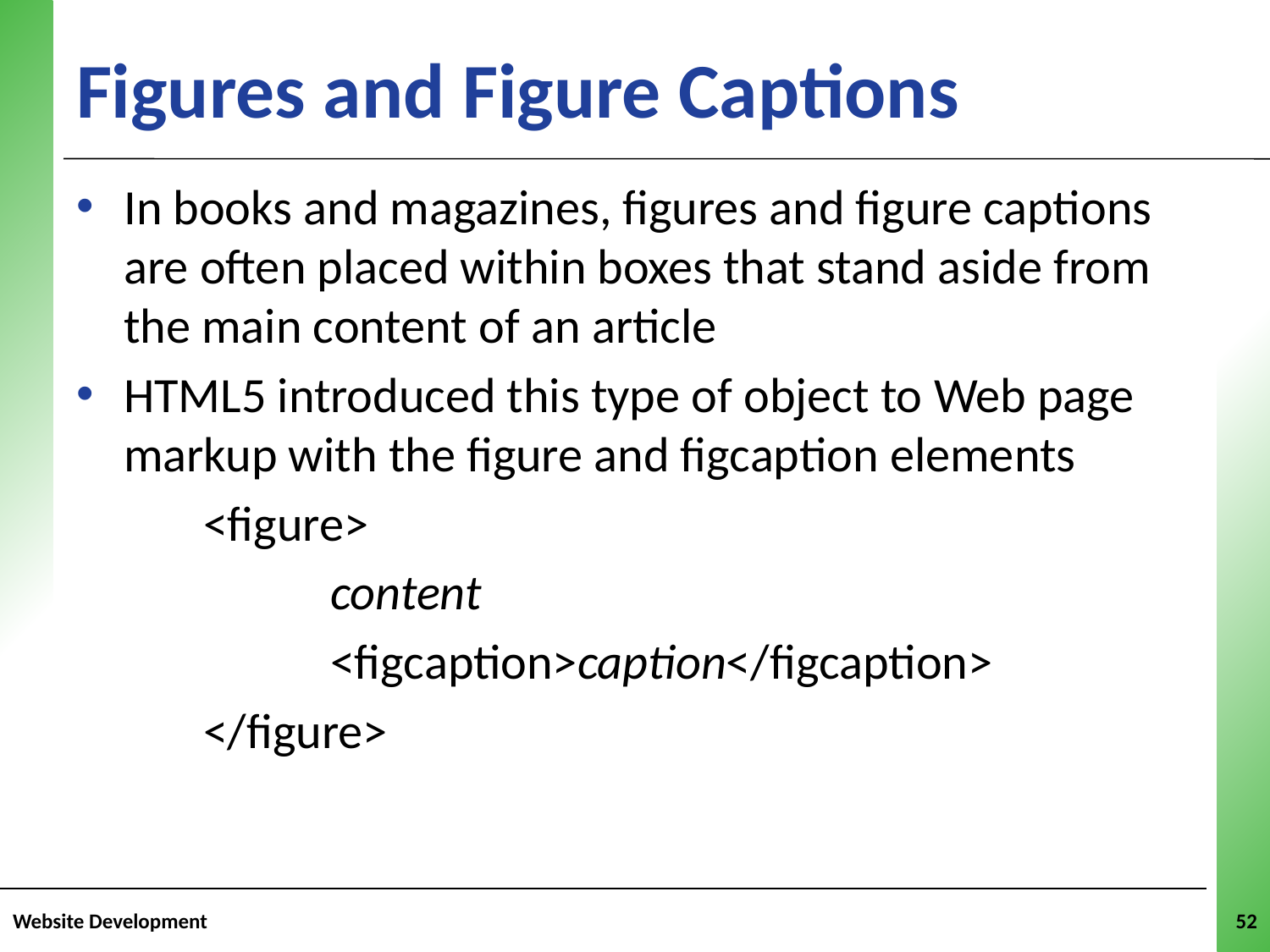

# Figures and Figure Captions
In books and magazines, figures and figure captions are often placed within boxes that stand aside from the main content of an article
HTML5 introduced this type of object to Web page markup with the figure and figcaption elements
	<figure>
		content
		<figcaption>caption</figcaption>
	</figure>
Website Development
52